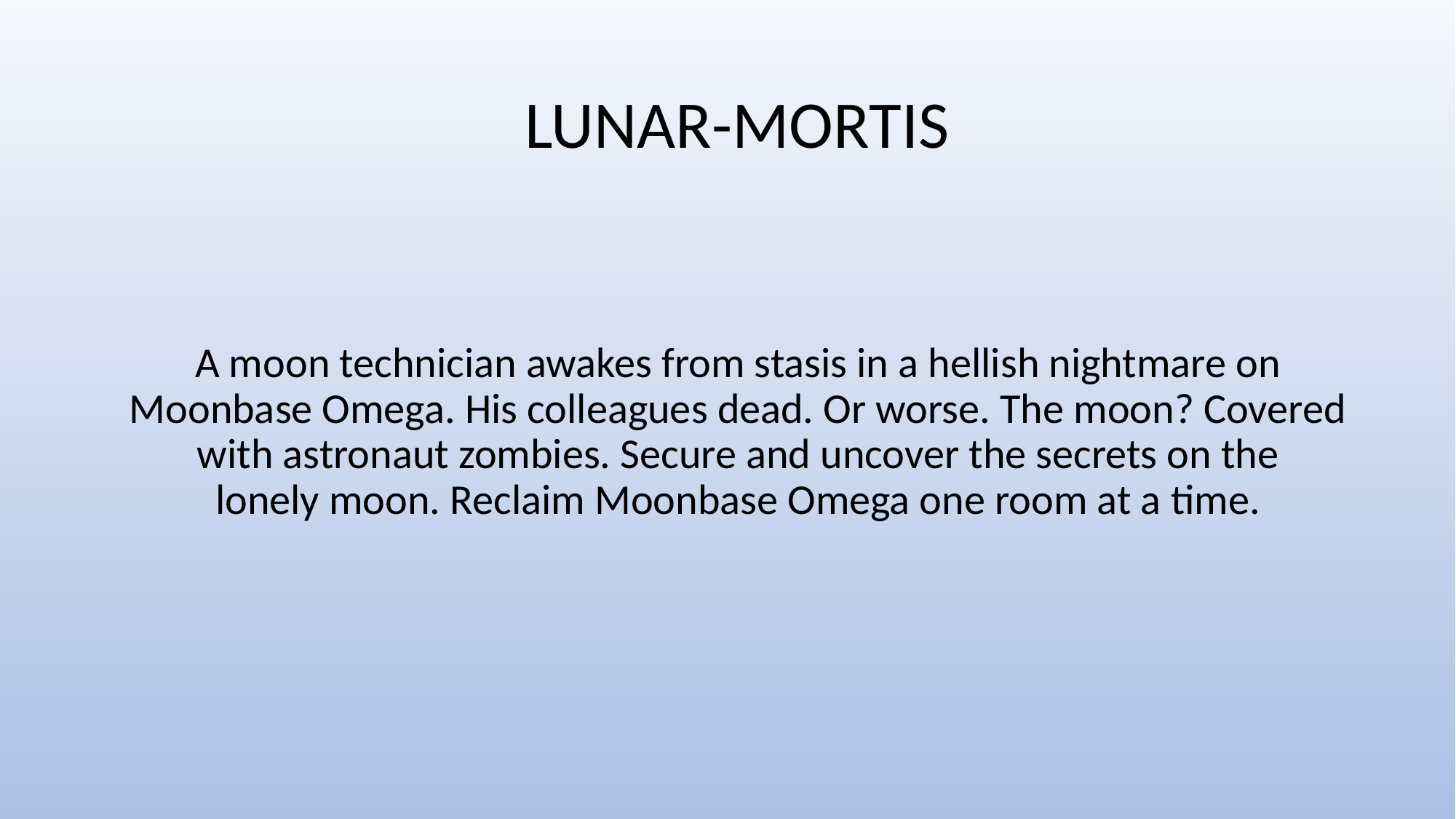

LUNAR-MORTIS
A moon technician awakes from stasis in a hellish nightmare on Moonbase Omega. His colleagues dead. Or worse. The moon? Covered with astronaut zombies. Secure and uncover the secrets on the lonely moon. Reclaim Moonbase Omega one room at a time.